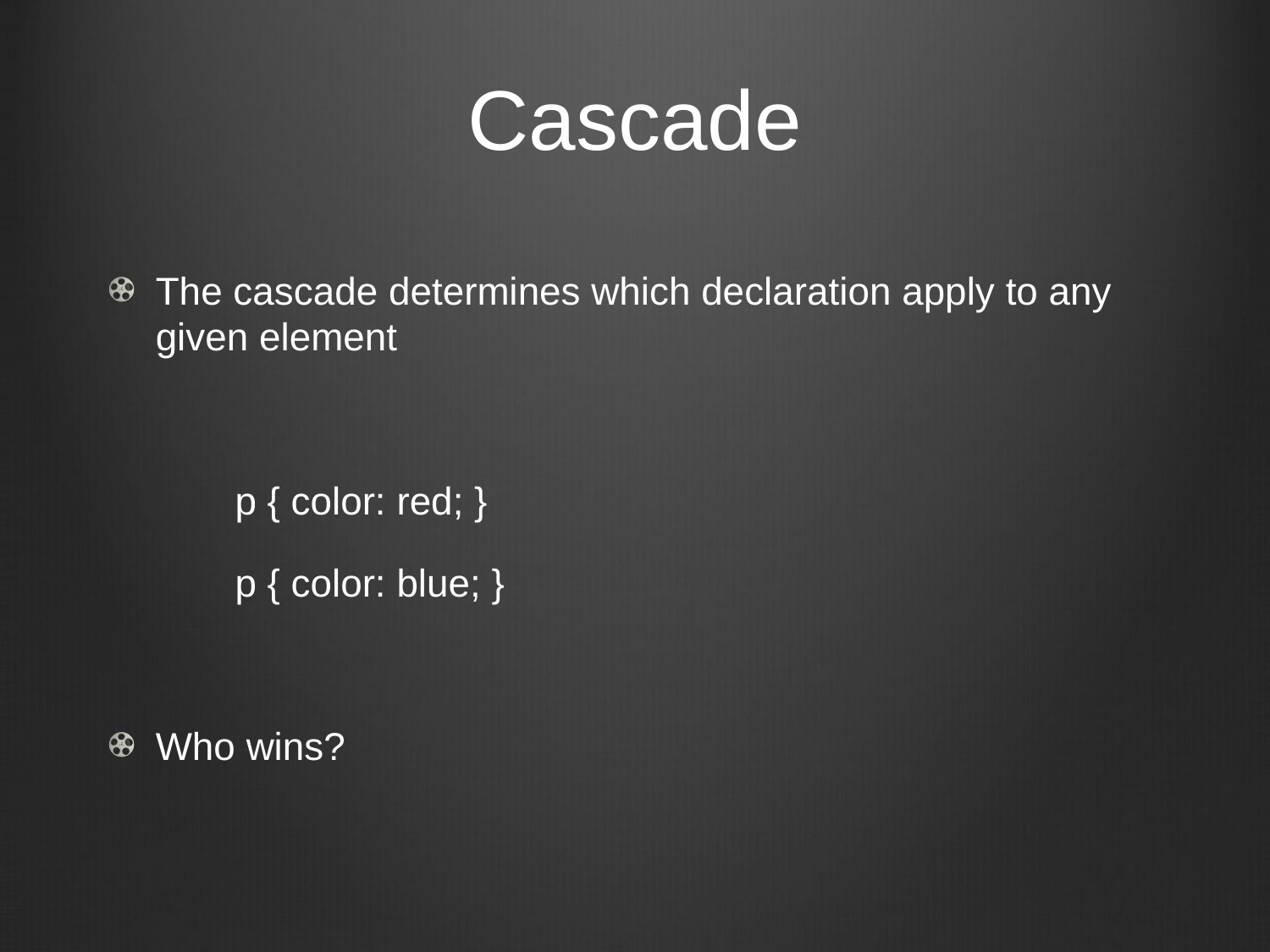

# Cascade
The cascade determines which declaration apply to any given element

	p { color: red; }
	p { color: blue; }

Who wins?